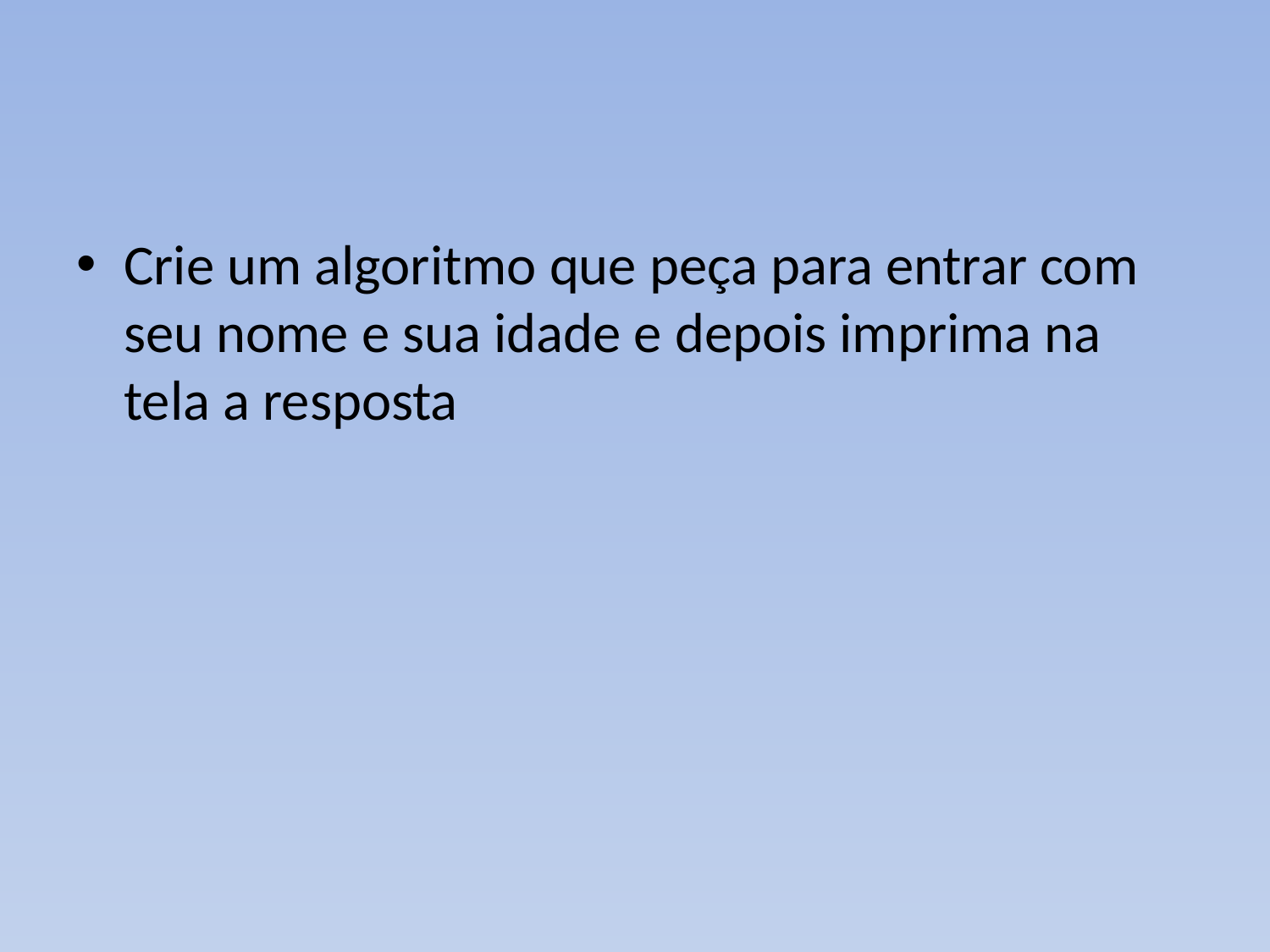

Crie um algoritmo que peça para entrar com seu nome e sua idade e depois imprima na tela a resposta